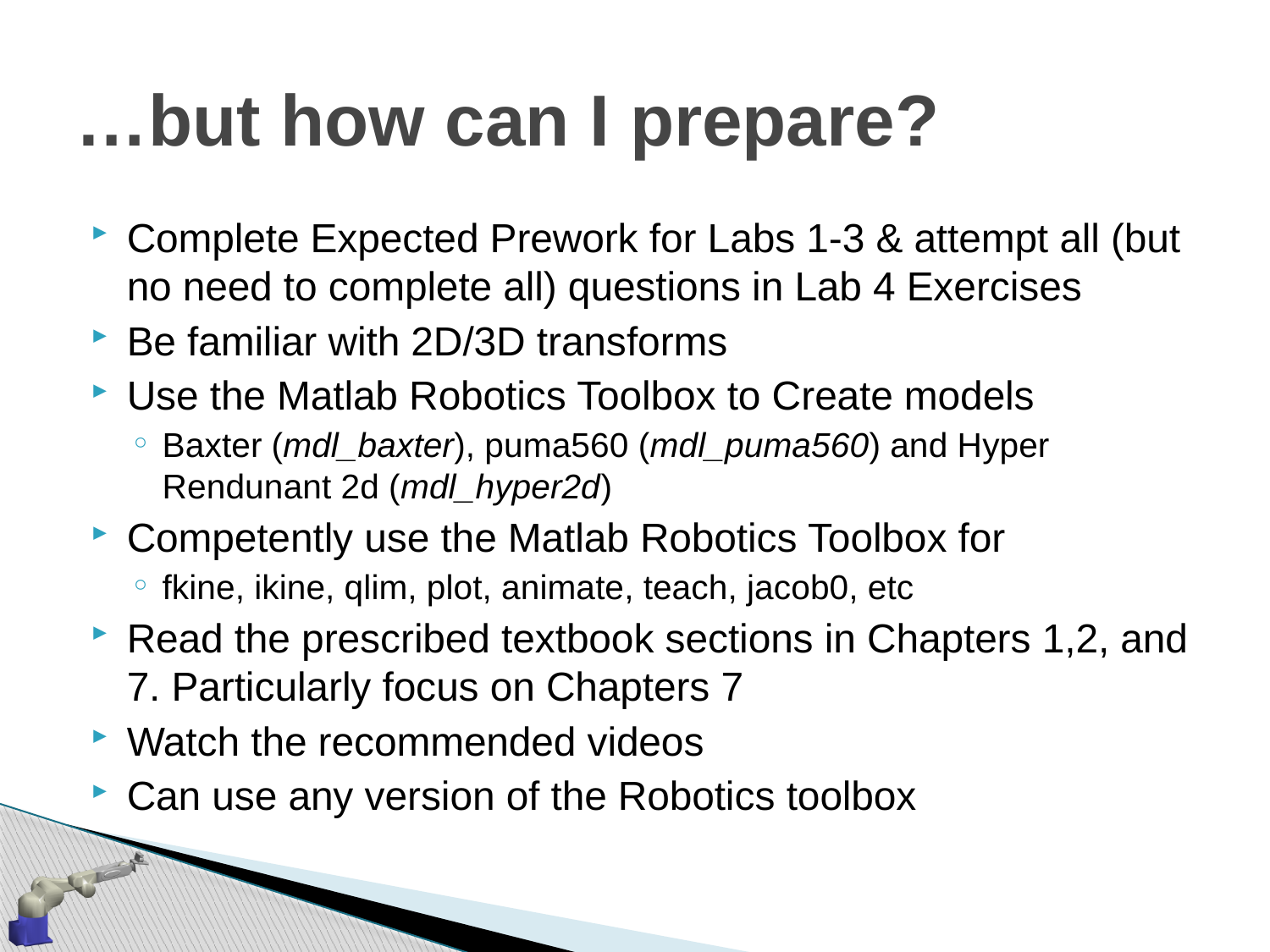

# …but how can I prepare?
Complete Expected Prework for Labs 1-3 & attempt all (but no need to complete all) questions in Lab 4 Exercises
Be familiar with 2D/3D transforms
Use the Matlab Robotics Toolbox to Create models
Baxter (mdl_baxter), puma560 (mdl_puma560) and Hyper Rendunant 2d (mdl_hyper2d)
Competently use the Matlab Robotics Toolbox for
fkine, ikine, qlim, plot, animate, teach, jacob0, etc
Read the prescribed textbook sections in Chapters 1,2, and 7. Particularly focus on Chapters 7
Watch the recommended videos
Can use any version of the Robotics toolbox